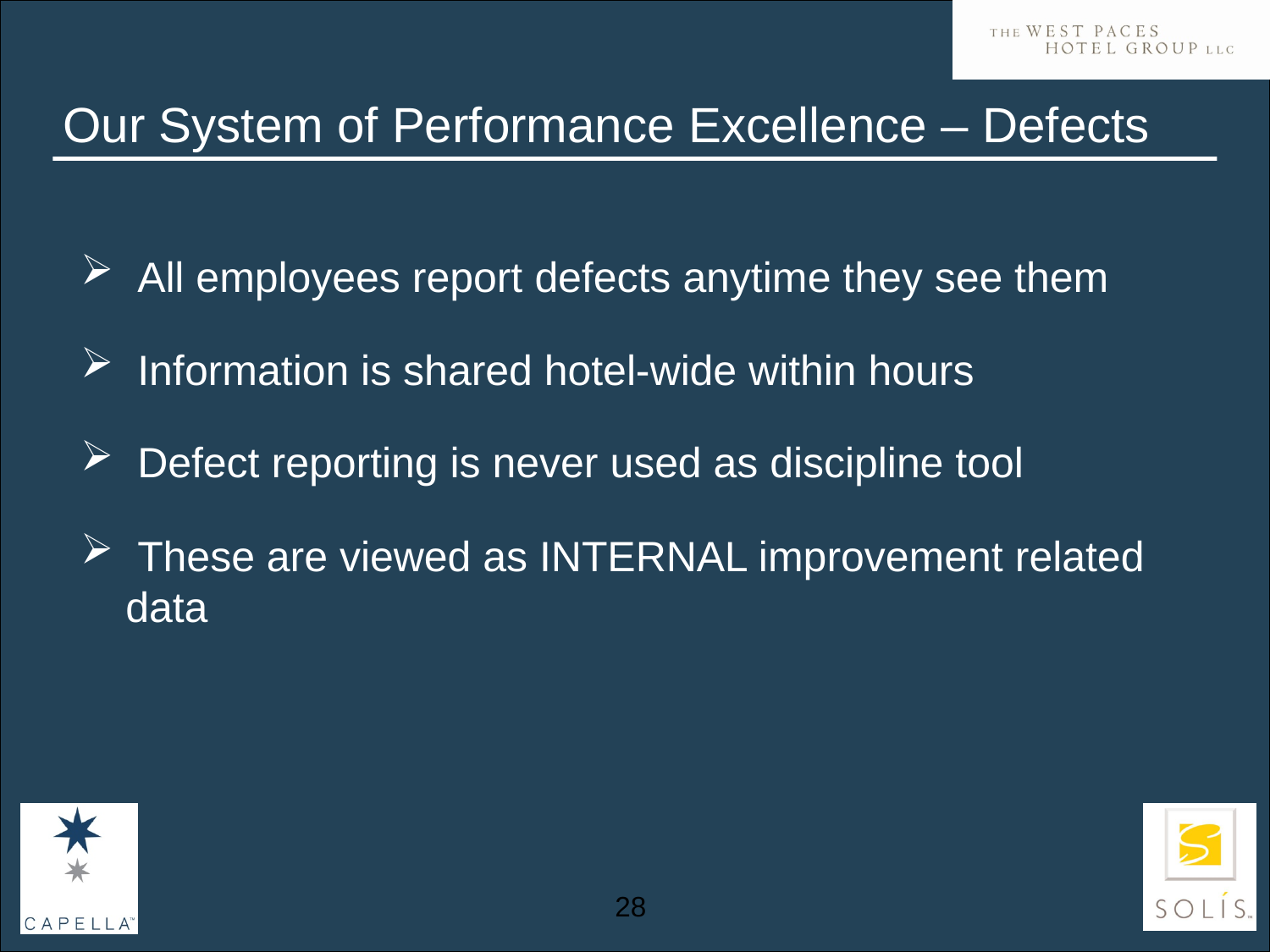

# Our System of Performance Excellence – Defects
 All employees report defects anytime they see them
 Information is shared hotel-wide within hours
 Defect reporting is never used as discipline tool
 These are viewed as INTERNAL improvement related data